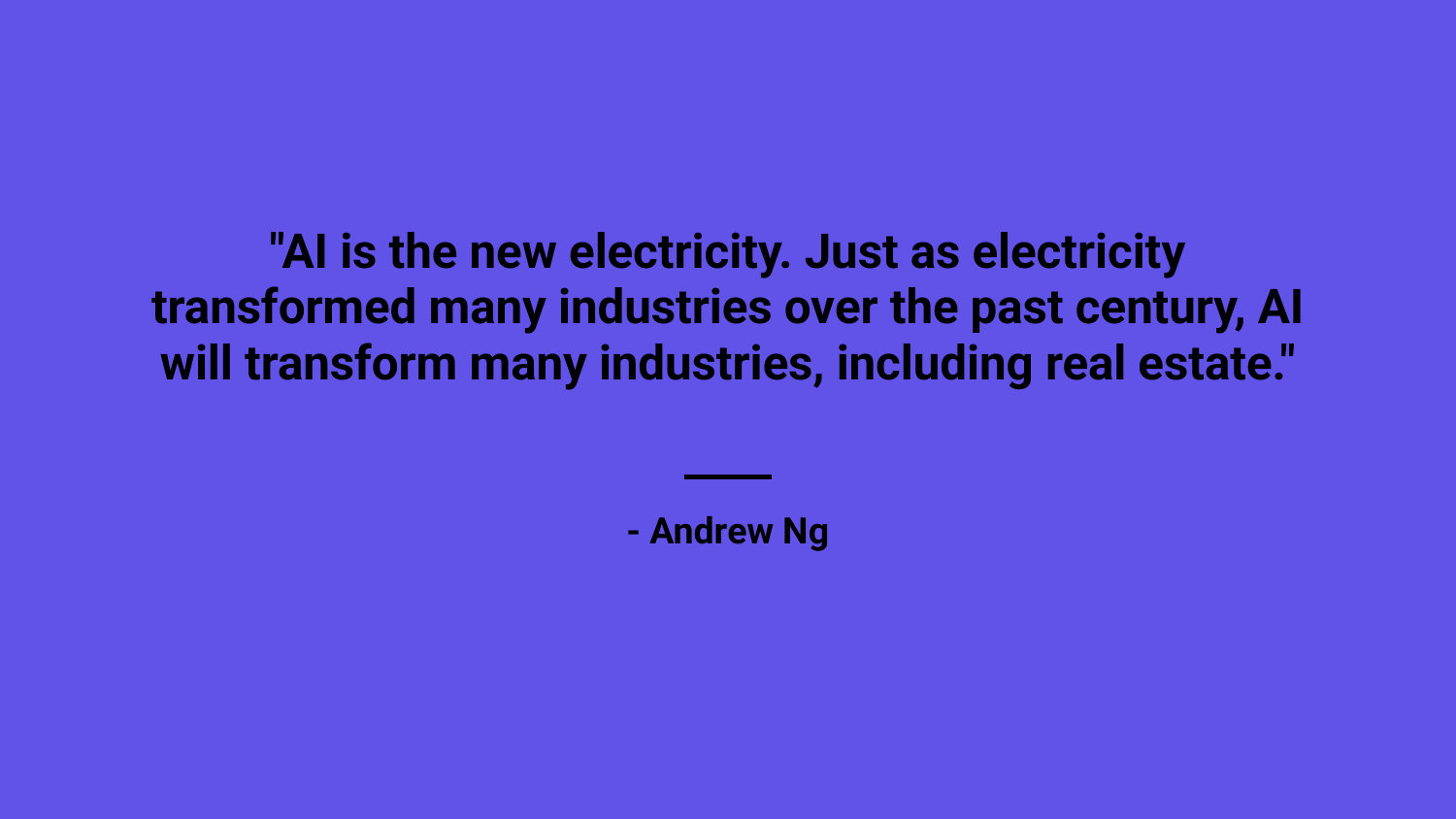

"AI is the new electricity. Just as electricity transformed many industries over the past century, AI will transform many industries, including real estate."
- Andrew Ng